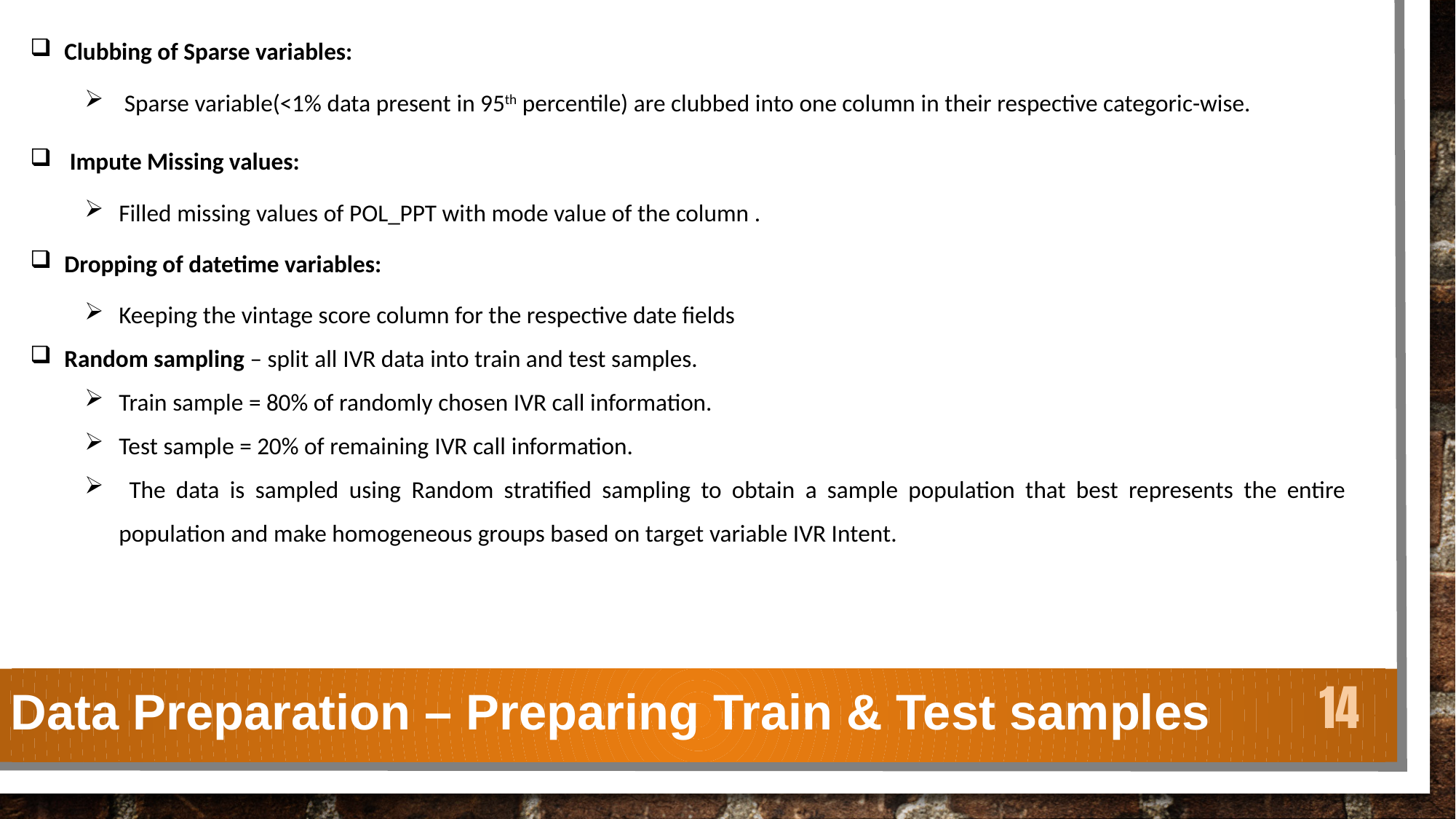

Clubbing of Sparse variables:
 Sparse variable(<1% data present in 95th percentile) are clubbed into one column in their respective categoric-wise.
 Impute Missing values:
Filled missing values of POL_PPT with mode value of the column .
Dropping of datetime variables:
Keeping the vintage score column for the respective date fields
Random sampling – split all IVR data into train and test samples.
Train sample = 80% of randomly chosen IVR call information.
Test sample = 20% of remaining IVR call information.
 The data is sampled using Random stratified sampling to obtain a sample population that best represents the entire population and make homogeneous groups based on target variable IVR Intent.

Data Preparation – Preparing Train & Test samples
14